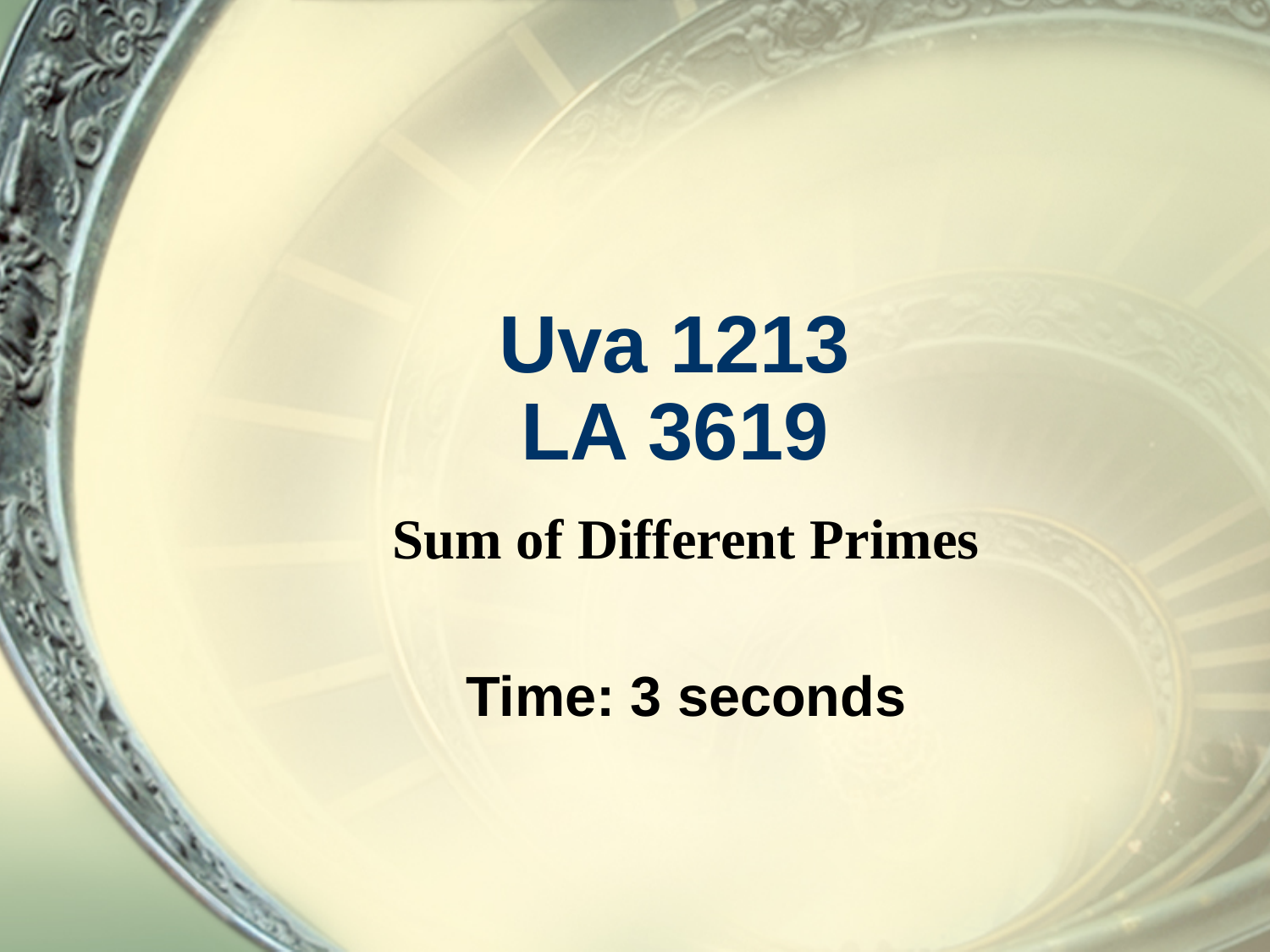

# Uva 1213 LA 3619
Sum of Different Primes

Time: 3 seconds